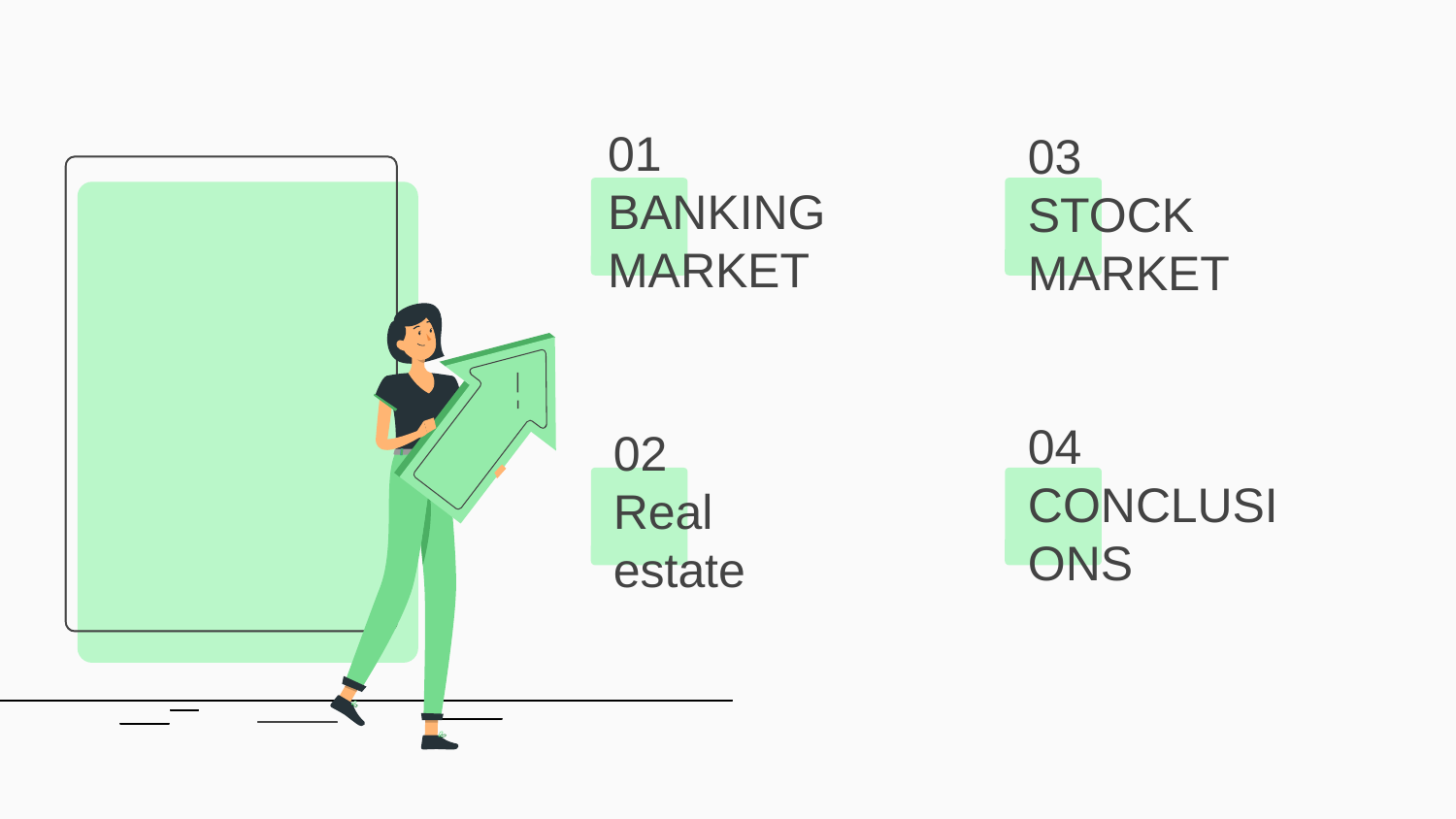

# 01 BANKING MARKET
03
STOCK MARKET

04 CONCLUSIONS
02
Real estate